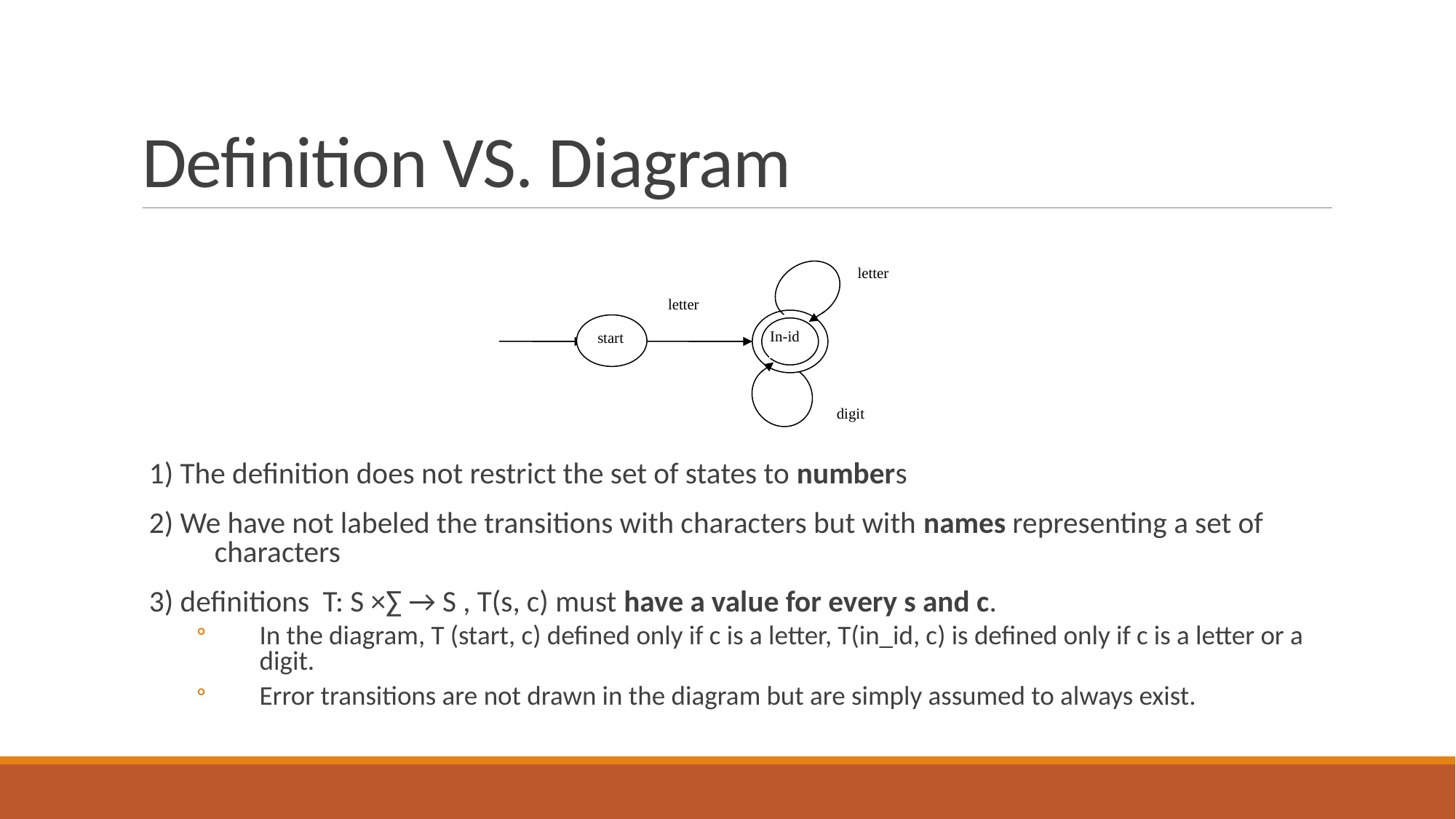

# Definition VS. Diagram

letter
letter

start
In-id

digit
 1) The definition does not restrict the set of states to numbers
 2) We have not labeled the transitions with characters but with names representing a set of characters
 3) definitions  T: S ×∑ → S , T(s, c) must have a value for every s and c.
In the diagram, T (start, c) defined only if c is a letter, T(in_id, c) is defined only if c is a letter or a digit.
Error transitions are not drawn in the diagram but are simply assumed to always exist.